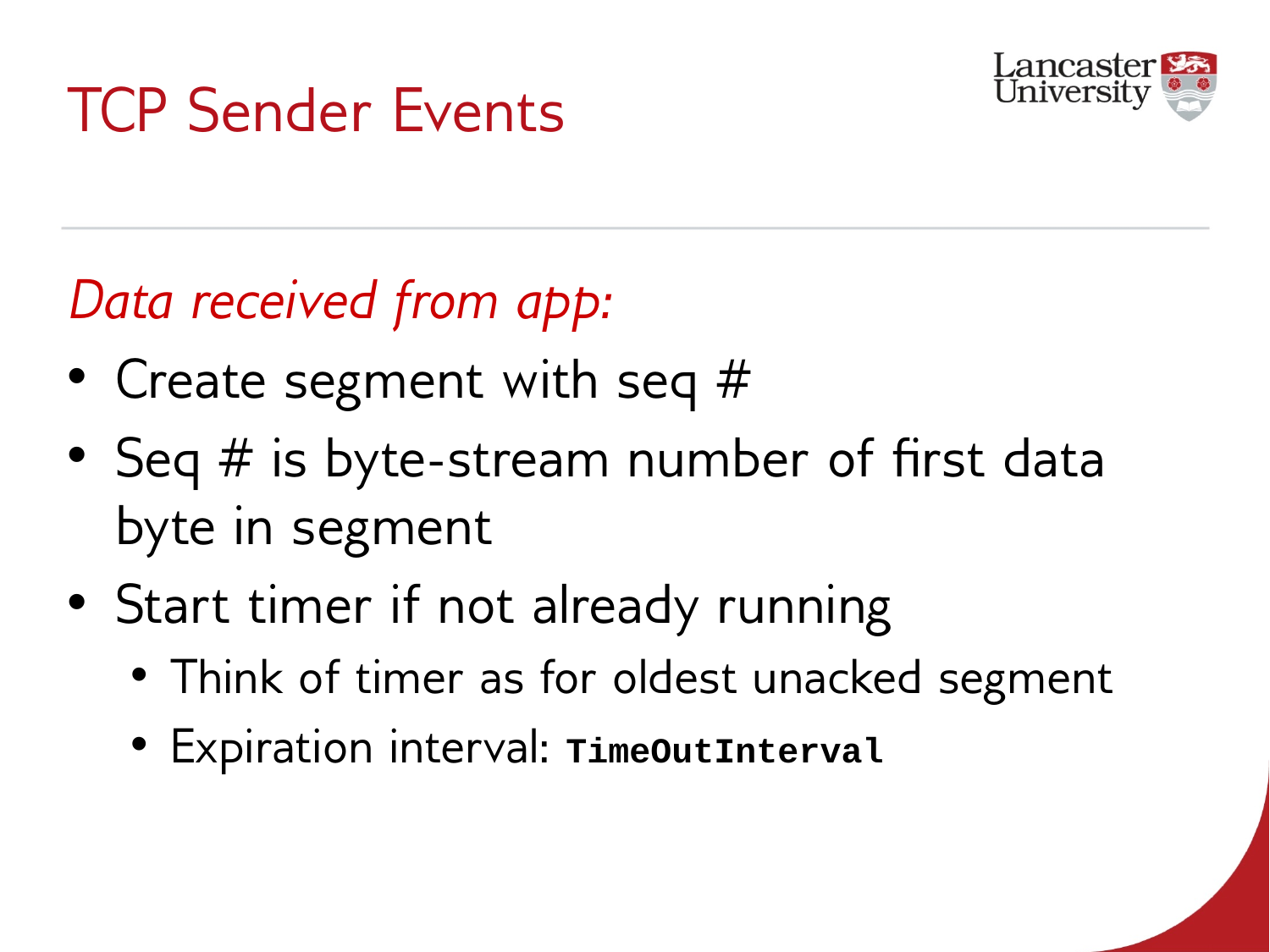

# TCP Sender Events
Data received from app:
Create segment with seq #
Seq # is byte-stream number of first data byte in segment
Start timer if not already running
Think of timer as for oldest unacked segment
Expiration interval: TimeOutInterval